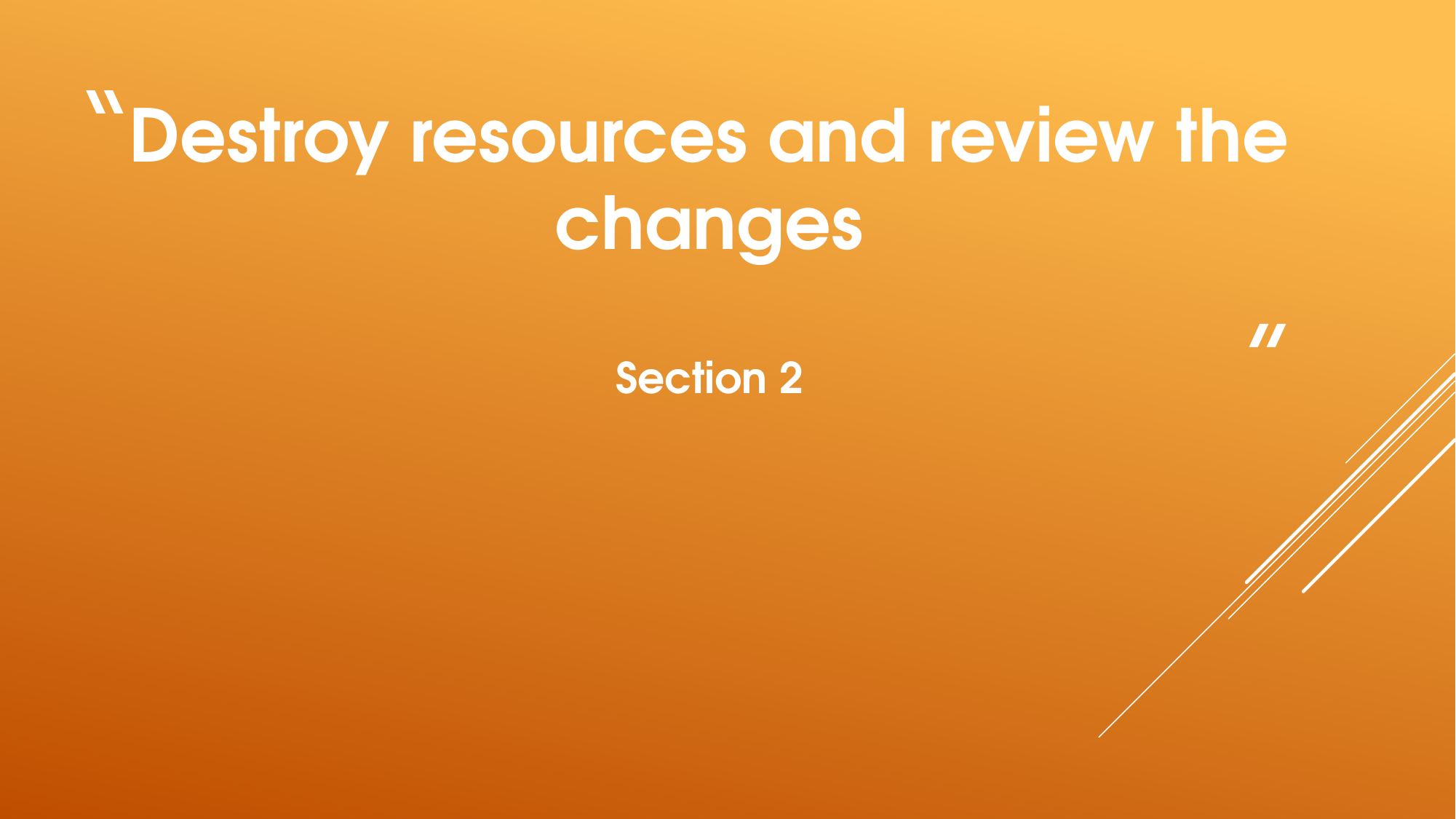

# Destroy resources and review the changes Section 2